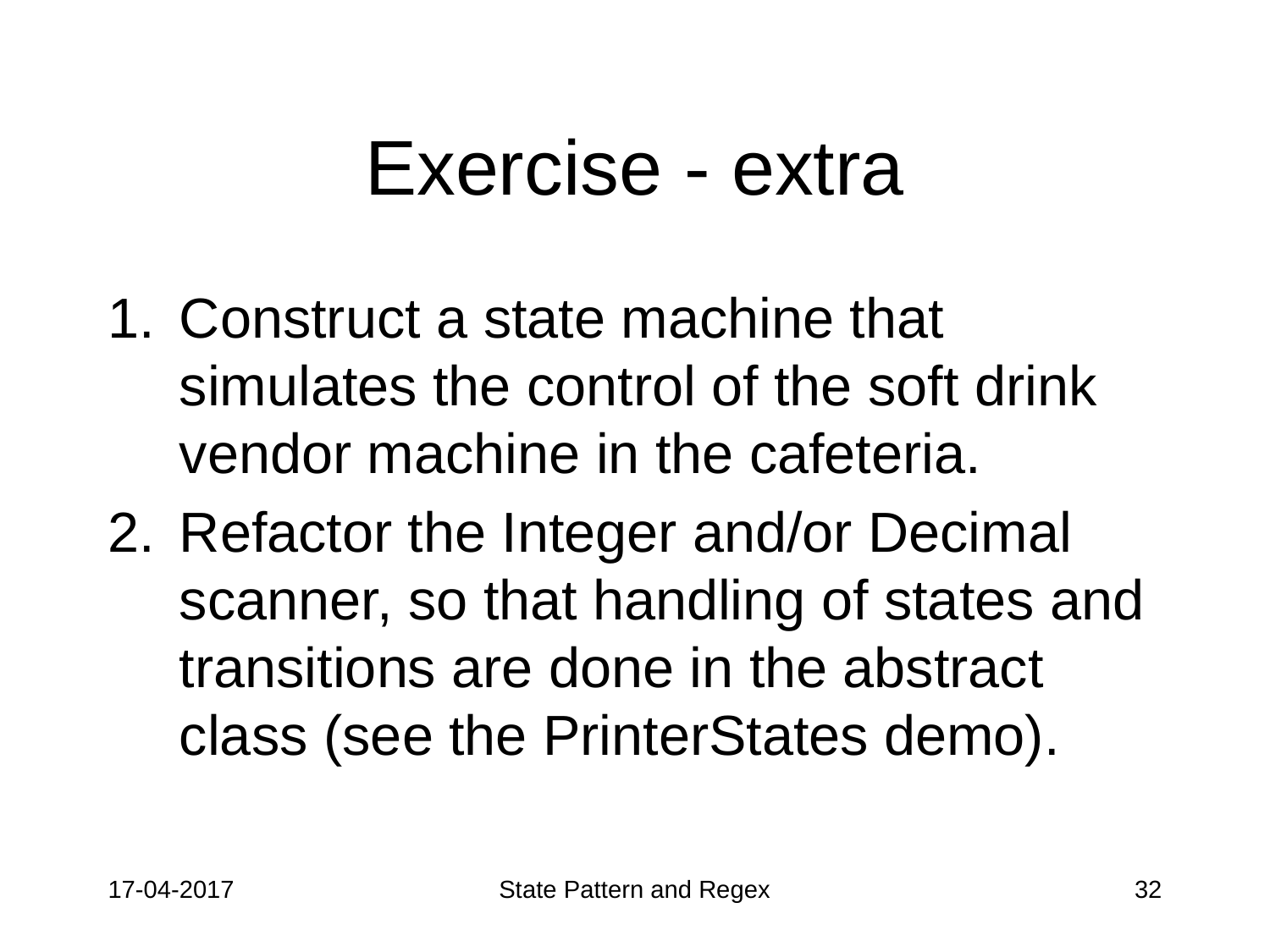

# Exercise - extra
Construct a state machine that simulates the control of the soft drink vendor machine in the cafeteria.
Refactor the Integer and/or Decimal scanner, so that handling of states and transitions are done in the abstract class (see the PrinterStates demo).
17-04-2017
State Pattern and Regex
32